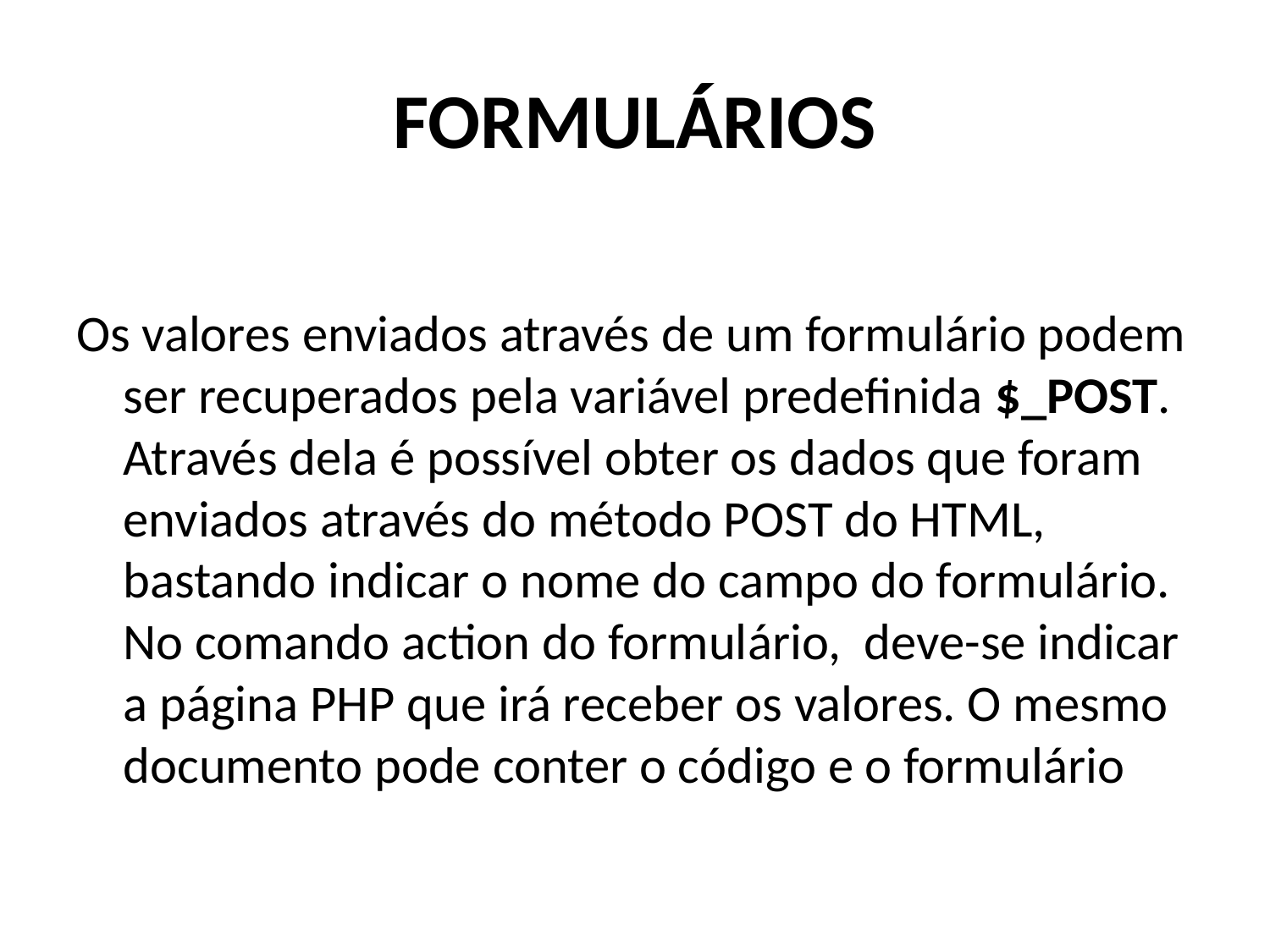

# FORMULÁRIOS

Os valores enviados através de um formulário podem ser recuperados pela variável predefinida $_POST. Através dela é possível obter os dados que foram enviados através do método POST do HTML, bastando indicar o nome do campo do formulário. No comando action do formulário,  deve-se indicar a página PHP que irá receber os valores. O mesmo documento pode conter o código e o formulário